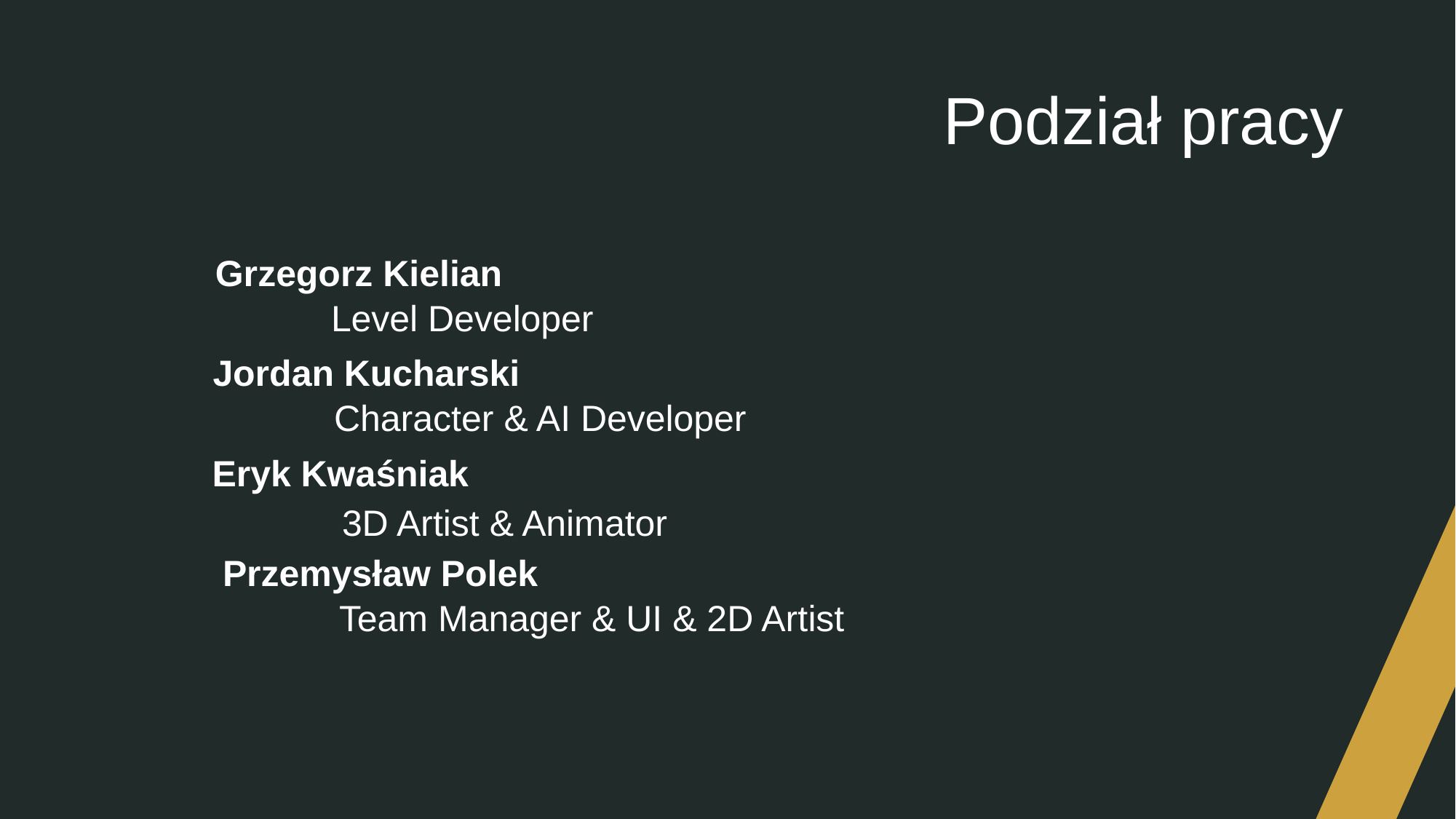

# Podział pracy
Grzegorz Kielian
Level Developer
Jordan Kucharski
Character & AI Developer
Eryk Kwaśniak
3D Artist & Animator
Przemysław Polek
Team Manager & UI & 2D Artist